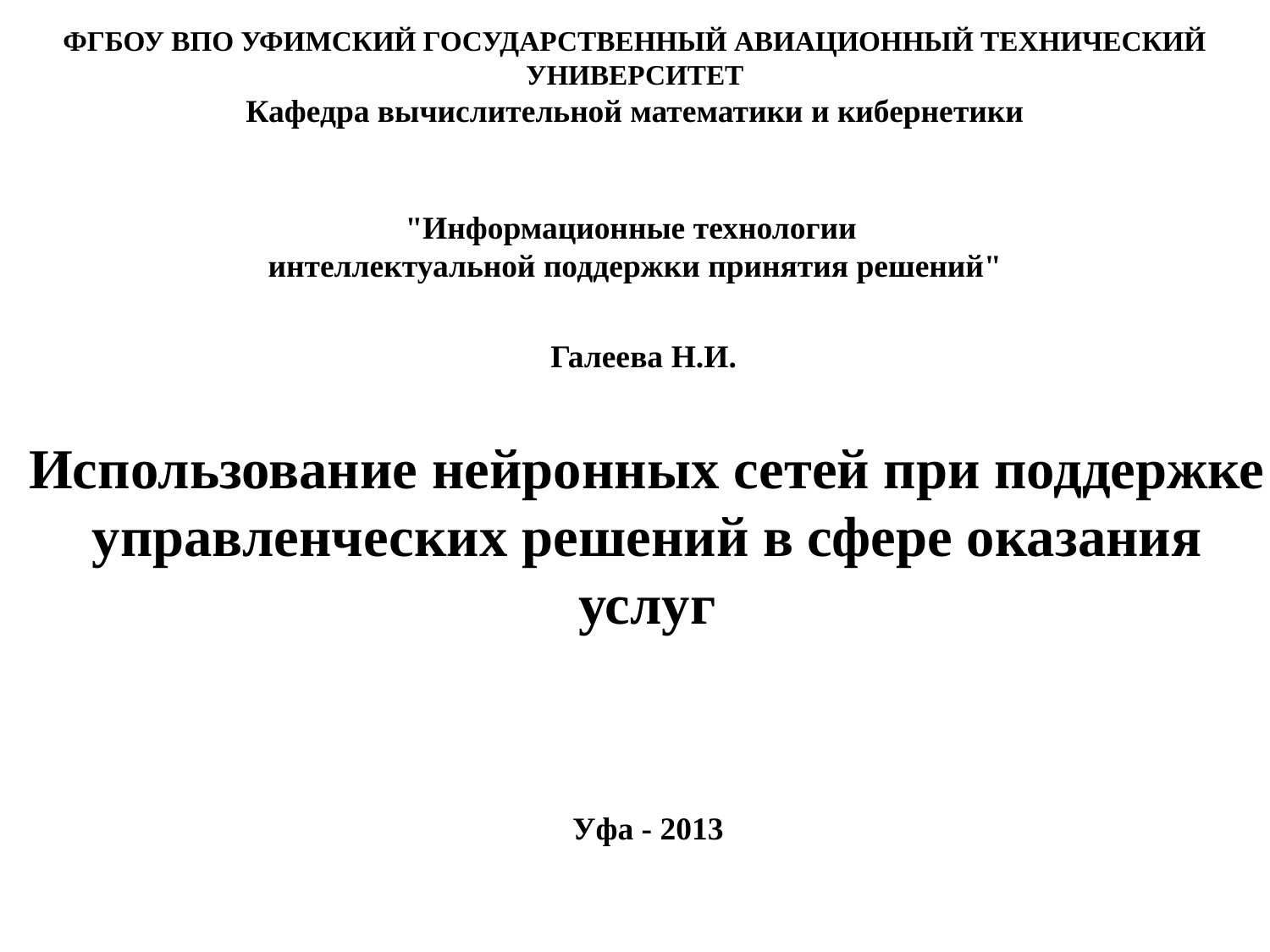

# ФГБОУ ВПО УФИМСКИЙ ГОСУДАРСТВЕННЫЙ АВИАЦИОННЫЙ ТЕХНИЧЕСКИЙ УНИВЕРСИТЕТ Кафедра вычислительной математики и кибернетики
"Информационные технологии
интеллектуальной поддержки принятия решений"
Галеева Н.И.
Использование нейронных сетей при поддержке управленческих решений в сфере оказания услуг
Уфа - 2013